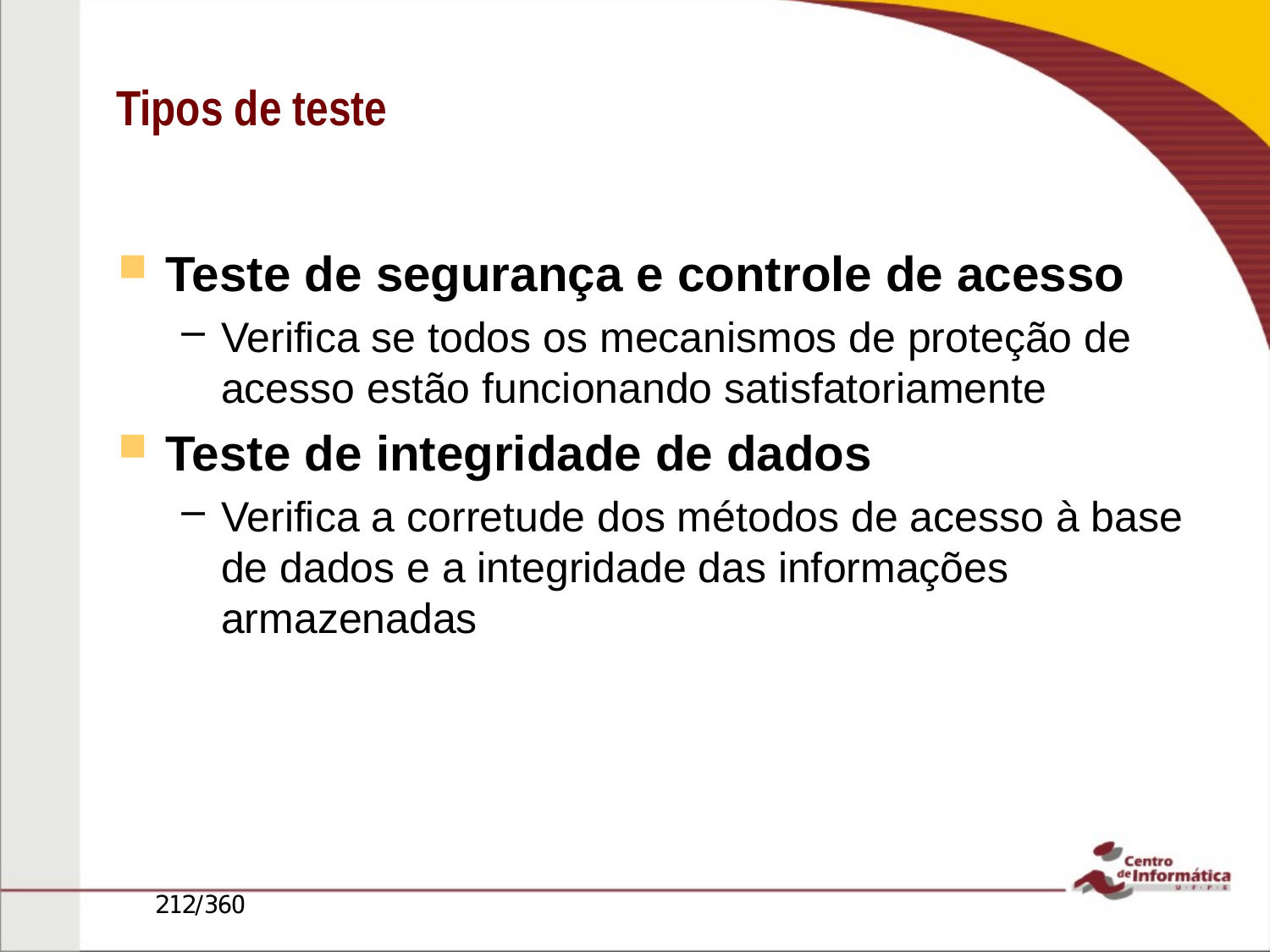

Tipos de teste
Teste de segurança e controle de acesso
Verifica se todos os mecanismos de proteção de acesso estão funcionando satisfatoriamente
Teste de integridade de dados
Verifica a corretude dos métodos de acesso à base de dados e a integridade das informações armazenadas

212/360